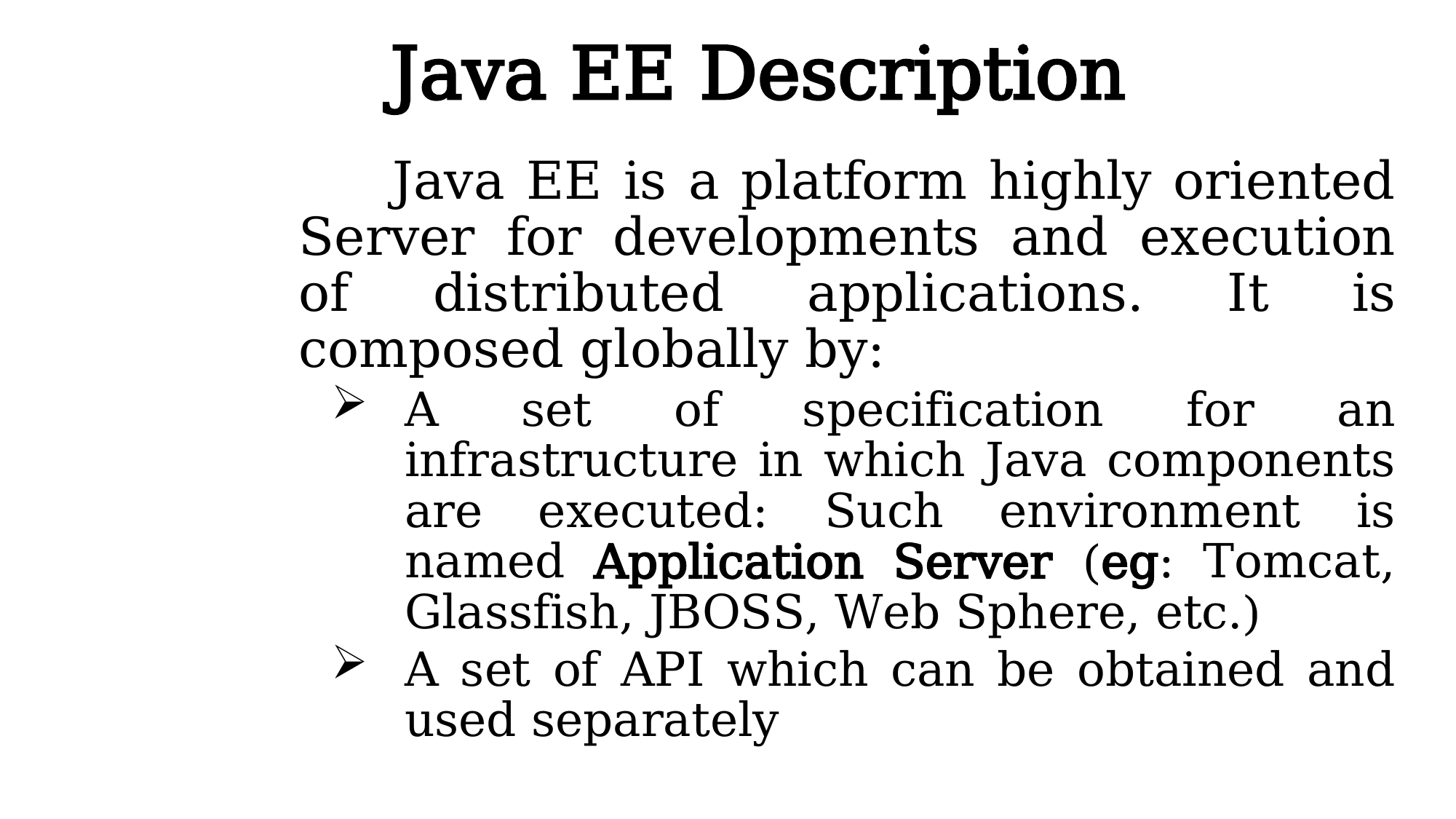

# Java EE Description
	Java EE is a platform highly oriented Server for developments and execution of distributed applications. It is composed globally by:
A set of specification for an infrastructure in which Java components are executed: Such environment is named Application Server (eg: Tomcat, Glassfish, JBOSS, Web Sphere, etc.)
A set of API which can be obtained and used separately